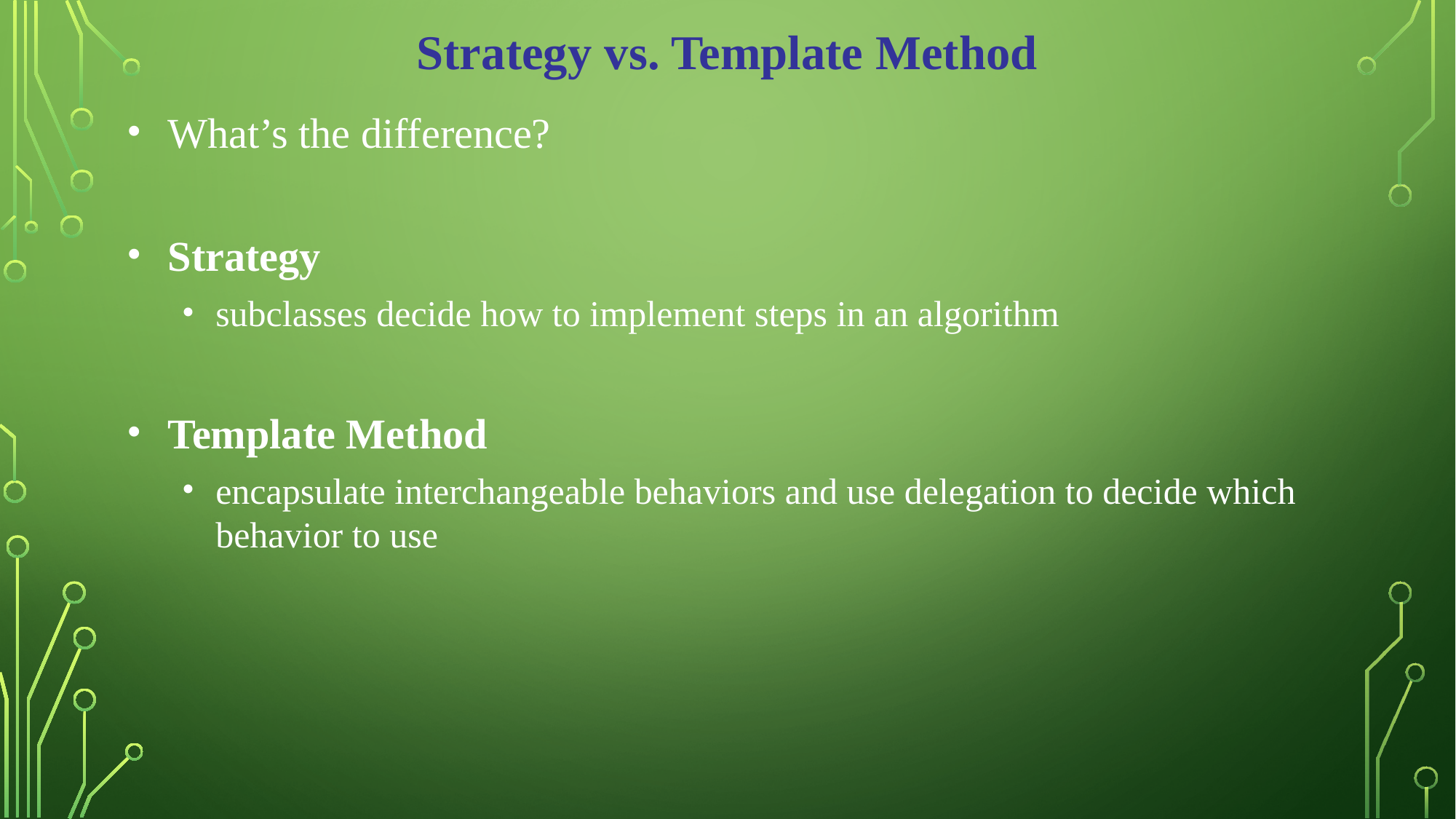

Strategy vs. Template Method
What’s the difference?

Strategy
subclasses decide how to implement steps in an algorithm

Template Method
encapsulate interchangeable behaviors and use delegation to decide which behavior to use